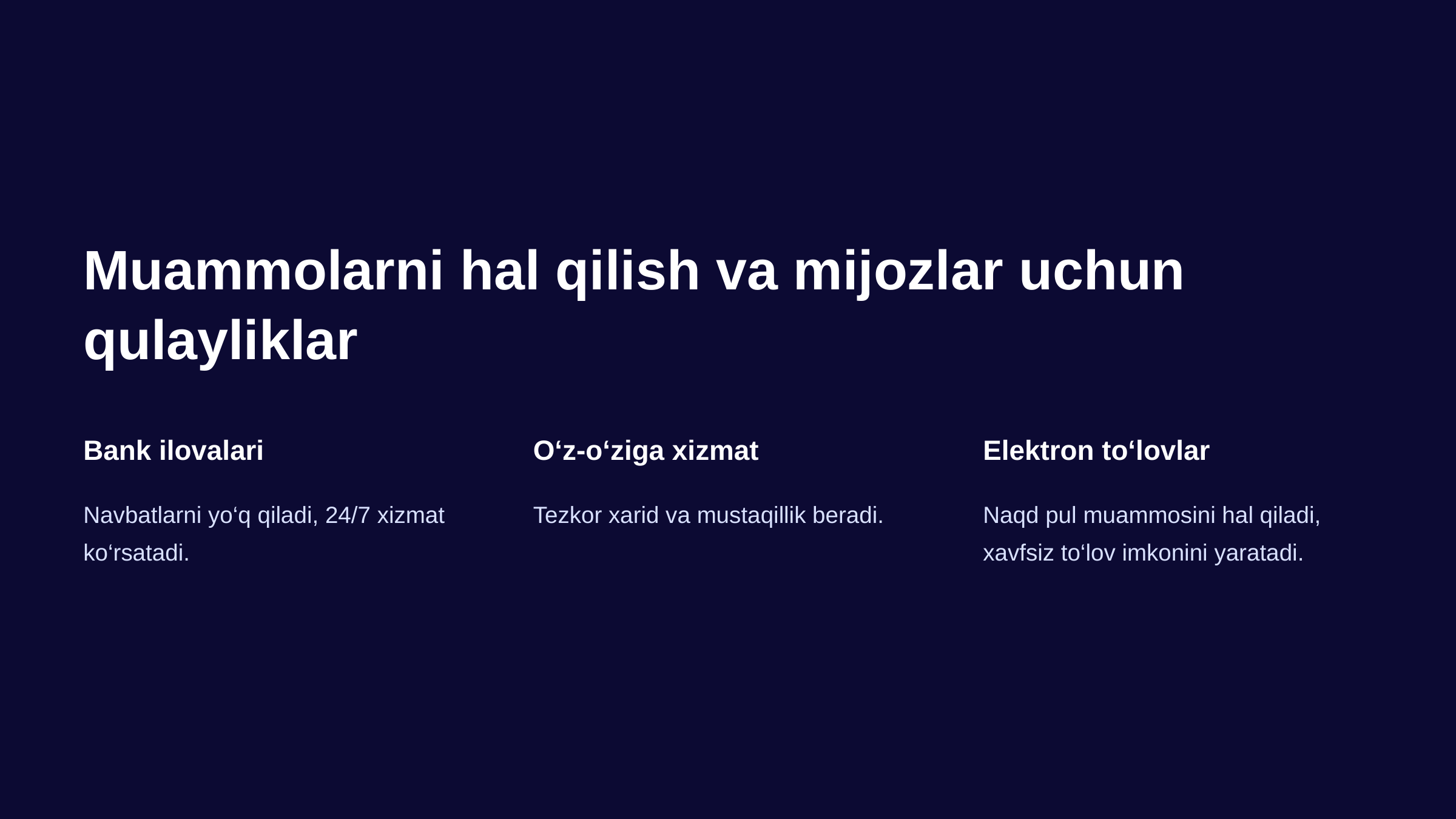

Muammolarni hal qilish va mijozlar uchun qulayliklar
Bank ilovalari
O‘z-o‘ziga xizmat
Elektron to‘lovlar
Navbatlarni yo‘q qiladi, 24/7 xizmat ko‘rsatadi.
Tezkor xarid va mustaqillik beradi.
Naqd pul muammosini hal qiladi, xavfsiz to‘lov imkonini yaratadi.